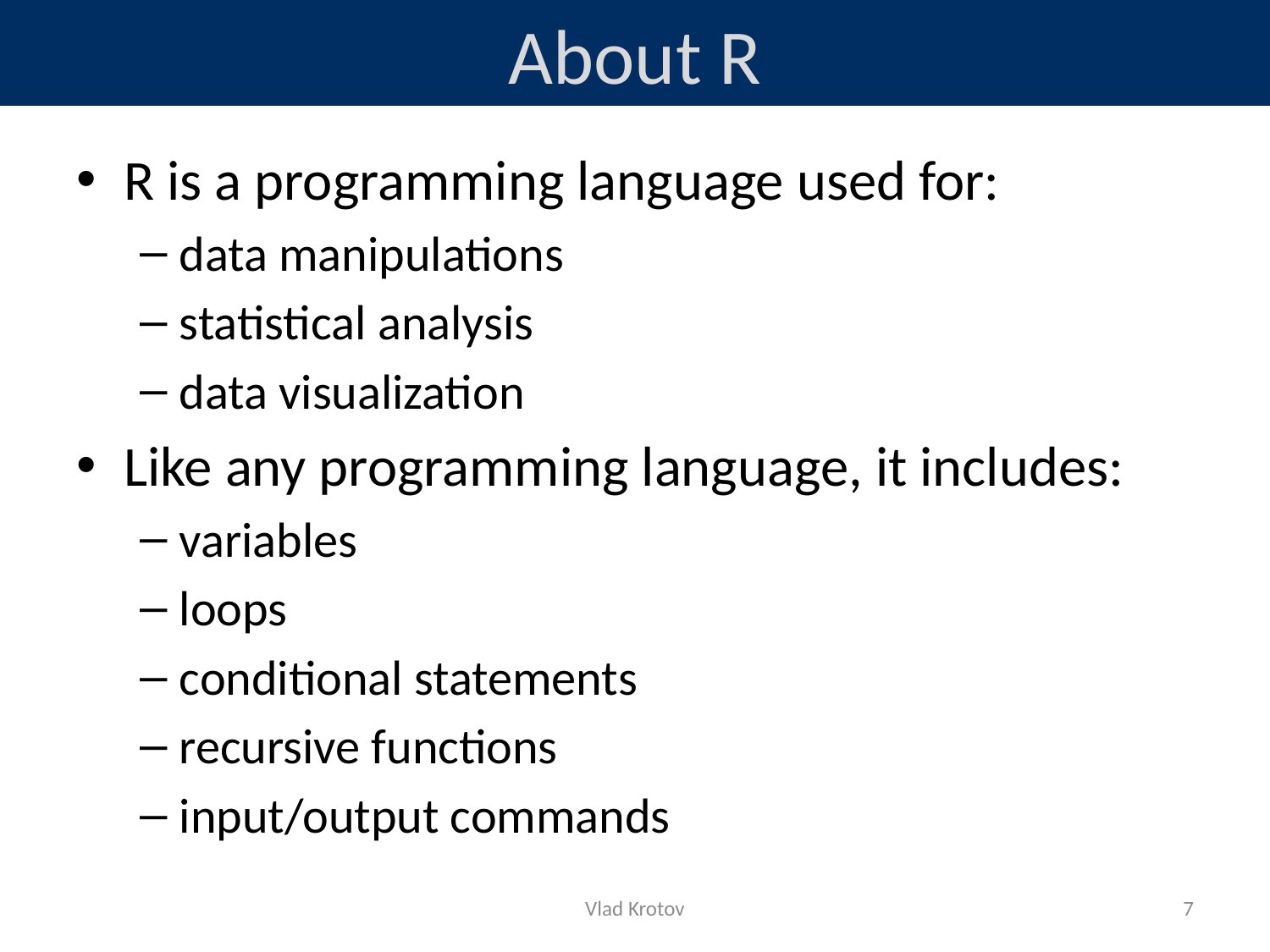

# About R
R is a programming language used for:
data manipulations
statistical analysis
data visualization
Like any programming language, it includes:
variables
loops
conditional statements
recursive functions
input/output commands
Vlad Krotov
7